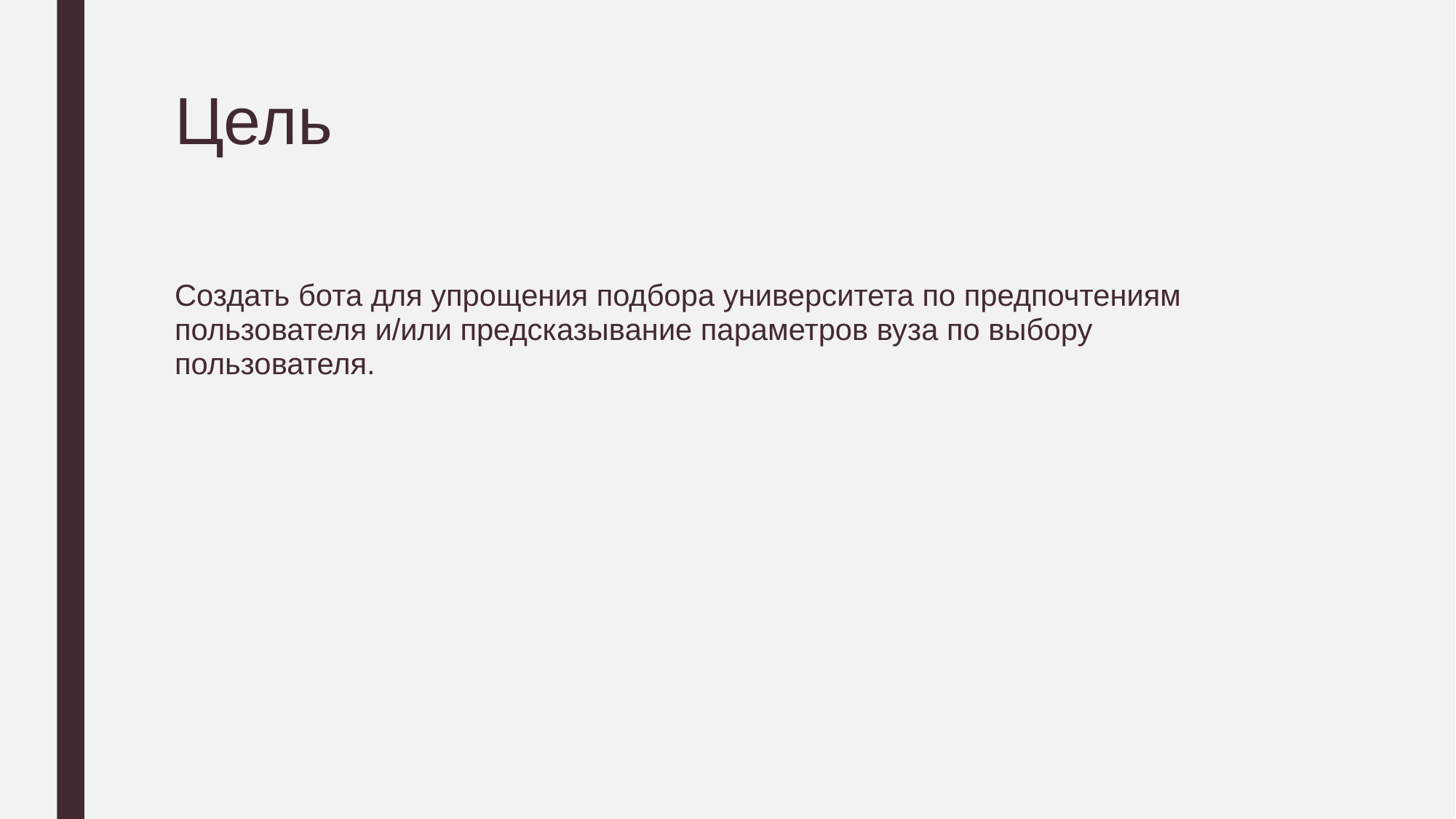

# Цель
Создать бота для упрощения подбора университета по предпочтениям пользователя и/или предсказывание параметров вуза по выбору пользователя.